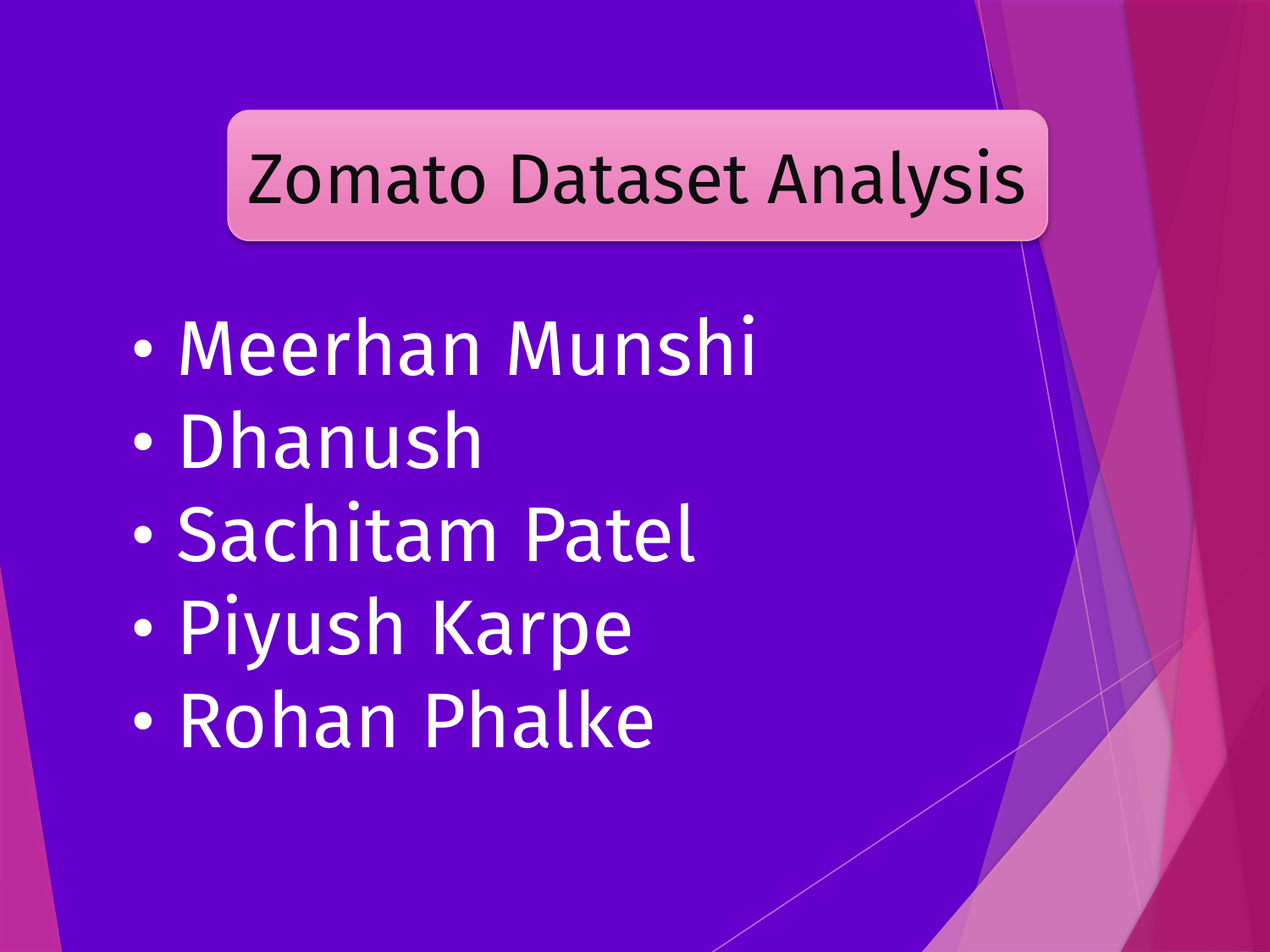

Zomato Dataset Analysis
Zomato Dataset Analysis

• Meerhan Munshi
• Dhanush
• Sachitam Patel
• Piyush Karpe
• Rohan Phalke